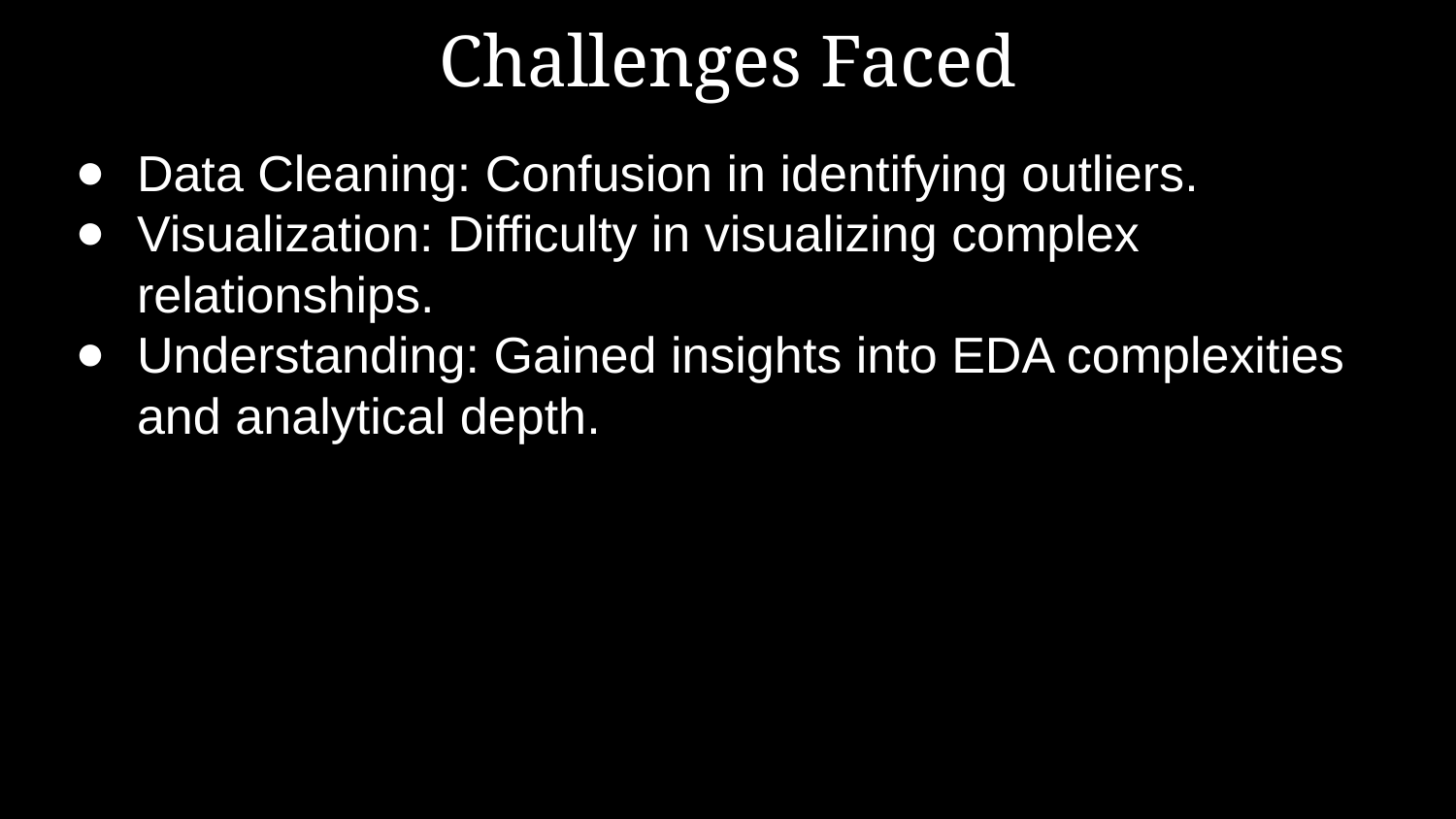

# Challenges Faced
Data Cleaning: Confusion in identifying outliers.
Visualization: Difficulty in visualizing complex relationships.
Understanding: Gained insights into EDA complexities and analytical depth.